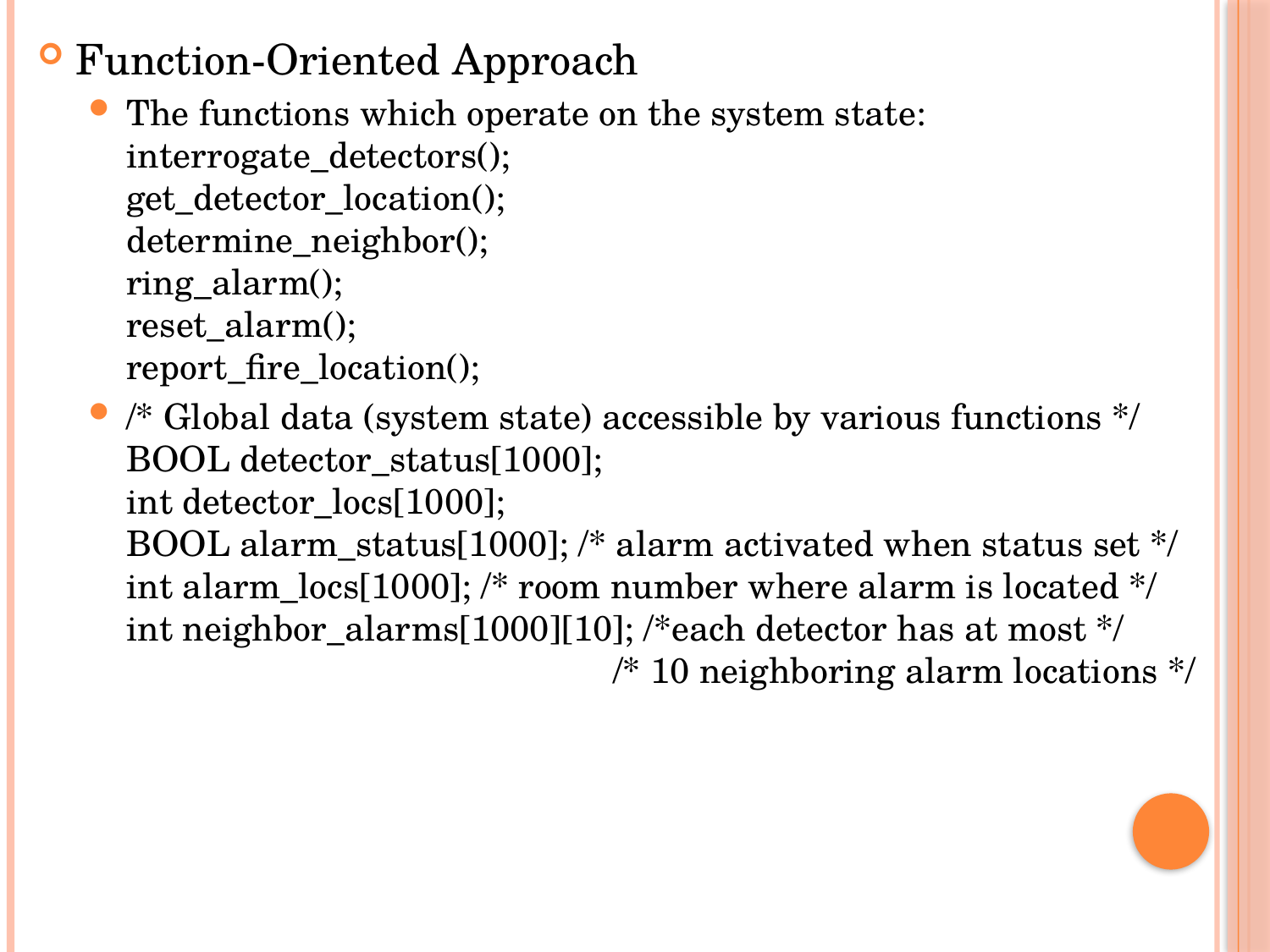

Function-Oriented Approach
The functions which operate on the system state:
interrogate_detectors();
get_detector_location();
determine_neighbor();
ring_alarm();
reset_alarm();
report_fire_location();
/* Global data (system state) accessible by various functions */
BOOL detector_status[1000];
int detector_locs[1000];
BOOL alarm_status[1000]; /* alarm activated when status set */
int alarm_locs[1000]; /* room number where alarm is located */
int neighbor_alarms[1000][10]; /*each detector has at most */
                                                  /* 10 neighboring alarm locations */